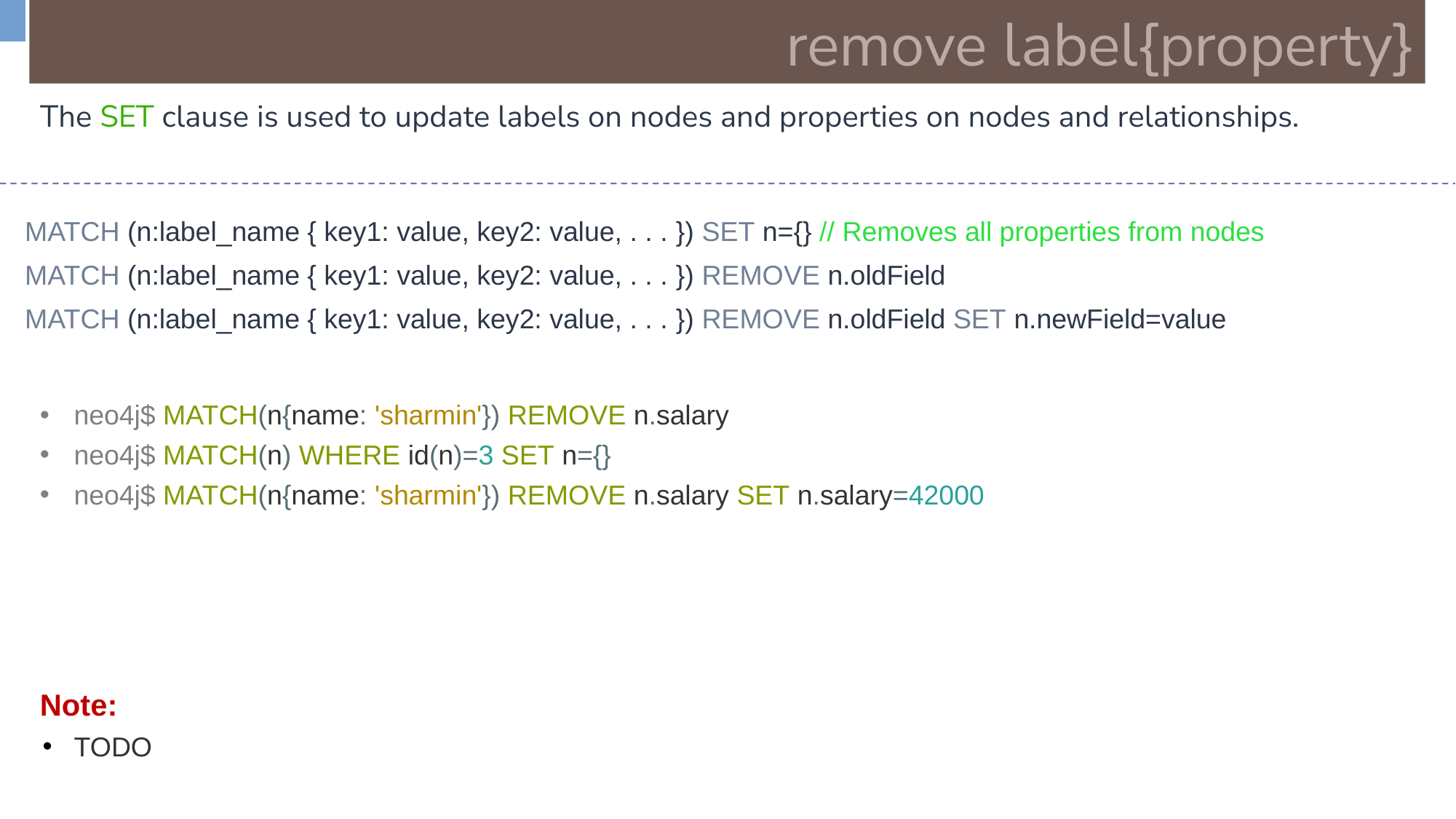

remove label{property}
The SET clause is used to update labels on nodes and properties on nodes and relationships.

MATCH (n:label_name { key1: value, key2: value, . . . }) SET n={} // Removes all properties from nodes

MATCH (n:label_name { key1: value, key2: value, . . . }) REMOVE n.oldField

MATCH (n:label_name { key1: value, key2: value, . . . }) REMOVE n.oldField SET n.newField=value
neo4j$ MATCH(n{name: 'sharmin'}) REMOVE n.salary

neo4j$ MATCH(n) WHERE id(n)=3 SET n={}

neo4j$ MATCH(n{name: 'sharmin'}) REMOVE n.salary SET n.salary=42000
Note:

TODO